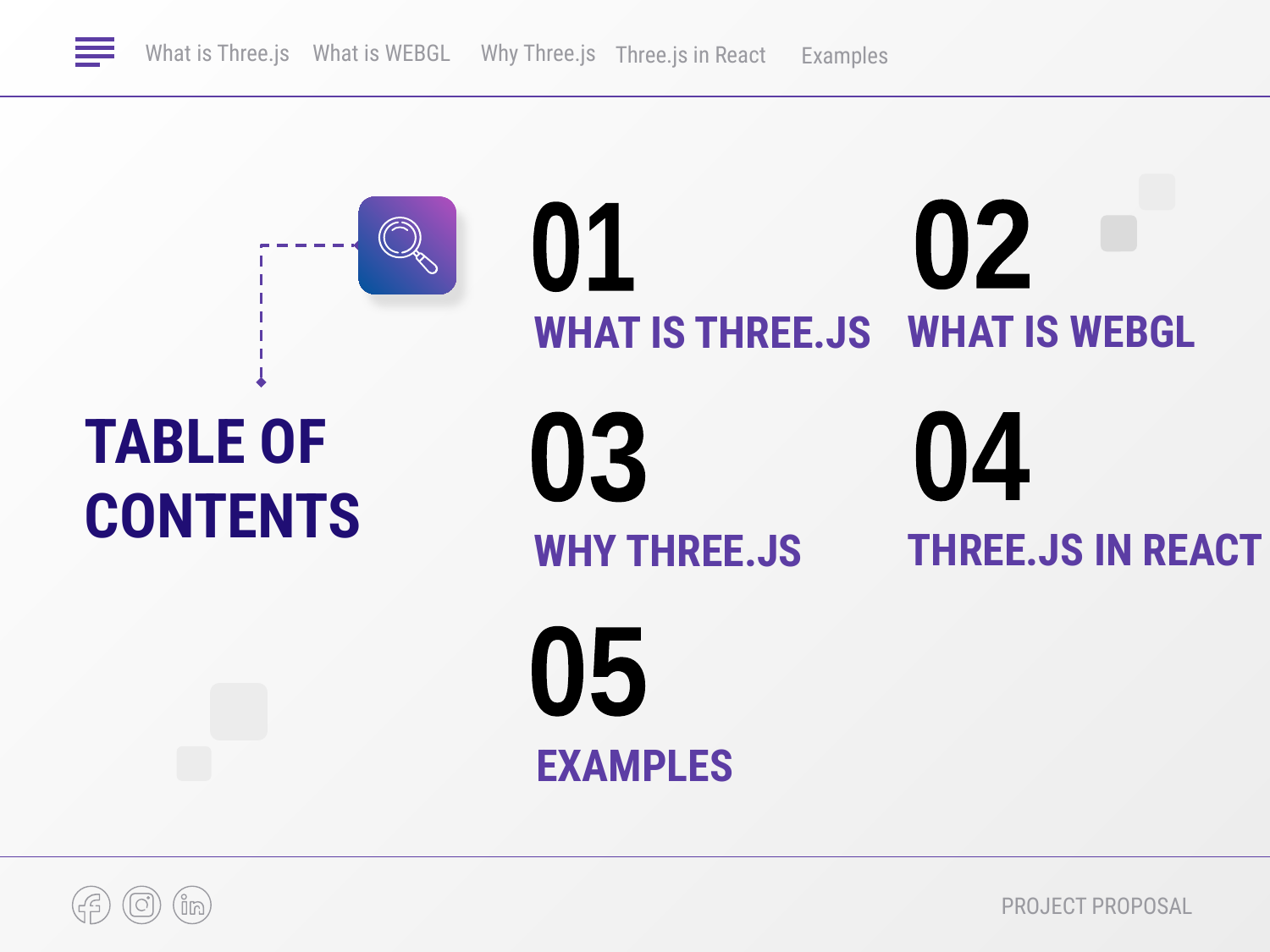

What is Three.js
What is WEBGL
Why Three.js
Three.js in React
Examples

02
01

WHAT IS WEBGL
# WHAT IS THREE.JS
TABLE OF CONTENTS
04
03
THREE.JS IN REACT
WHY THREE.JS
05

EXAMPLES
PROJECT PROPOSAL